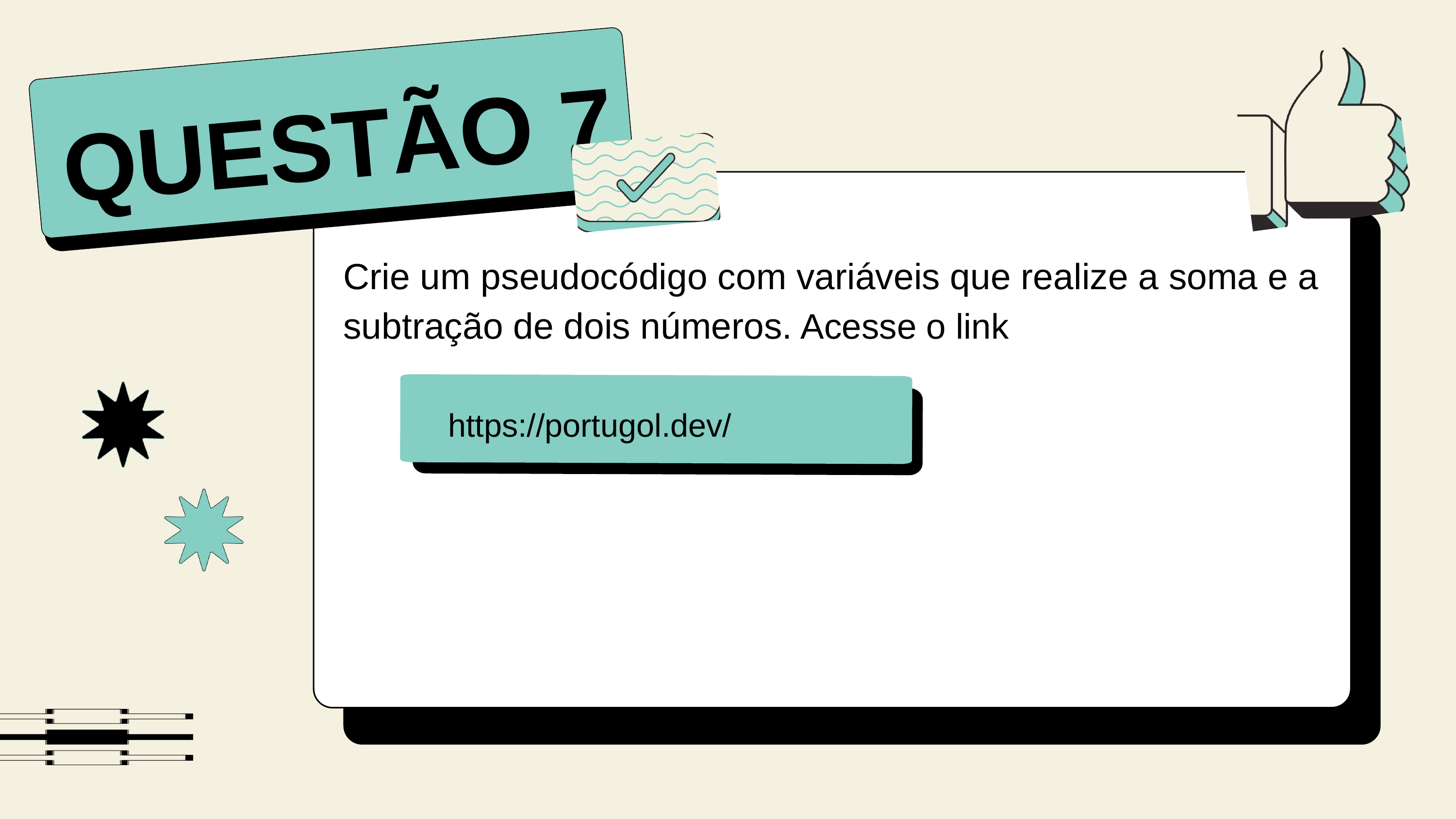

QUESTÃO 7

Crie um pseudocódigo com variáveis que realize a soma e a subtração de dois números. Acesse o link

https://portugol.dev/